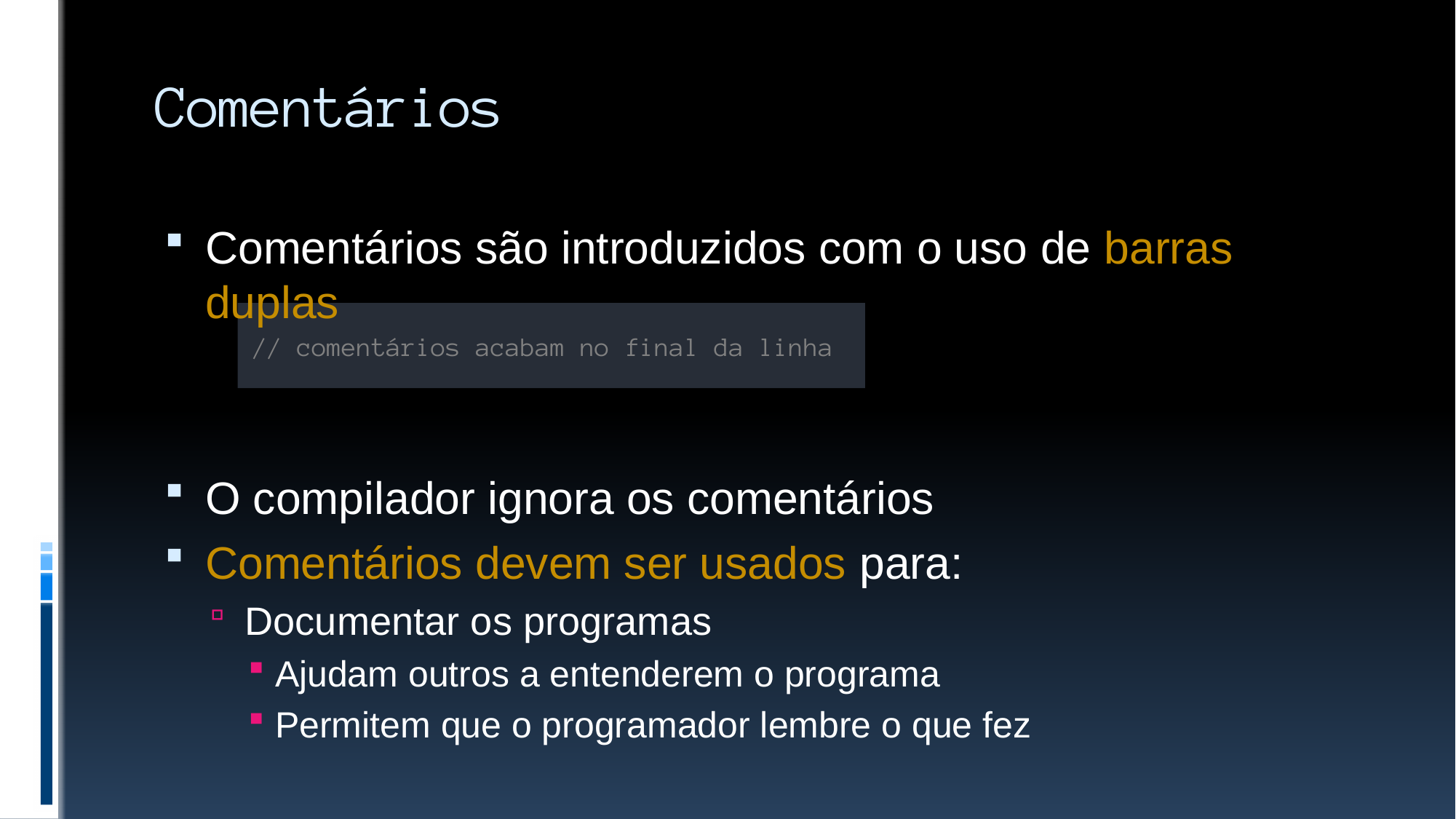

# Comentários
Comentários são introduzidos com o uso de barras duplas

O compilador ignora os comentários
Comentários devem ser usados para:
Documentar os programas
Ajudam outros a entenderem o programa
Permitem que o programador lembre o que fez

// comentários acabam no final da linha